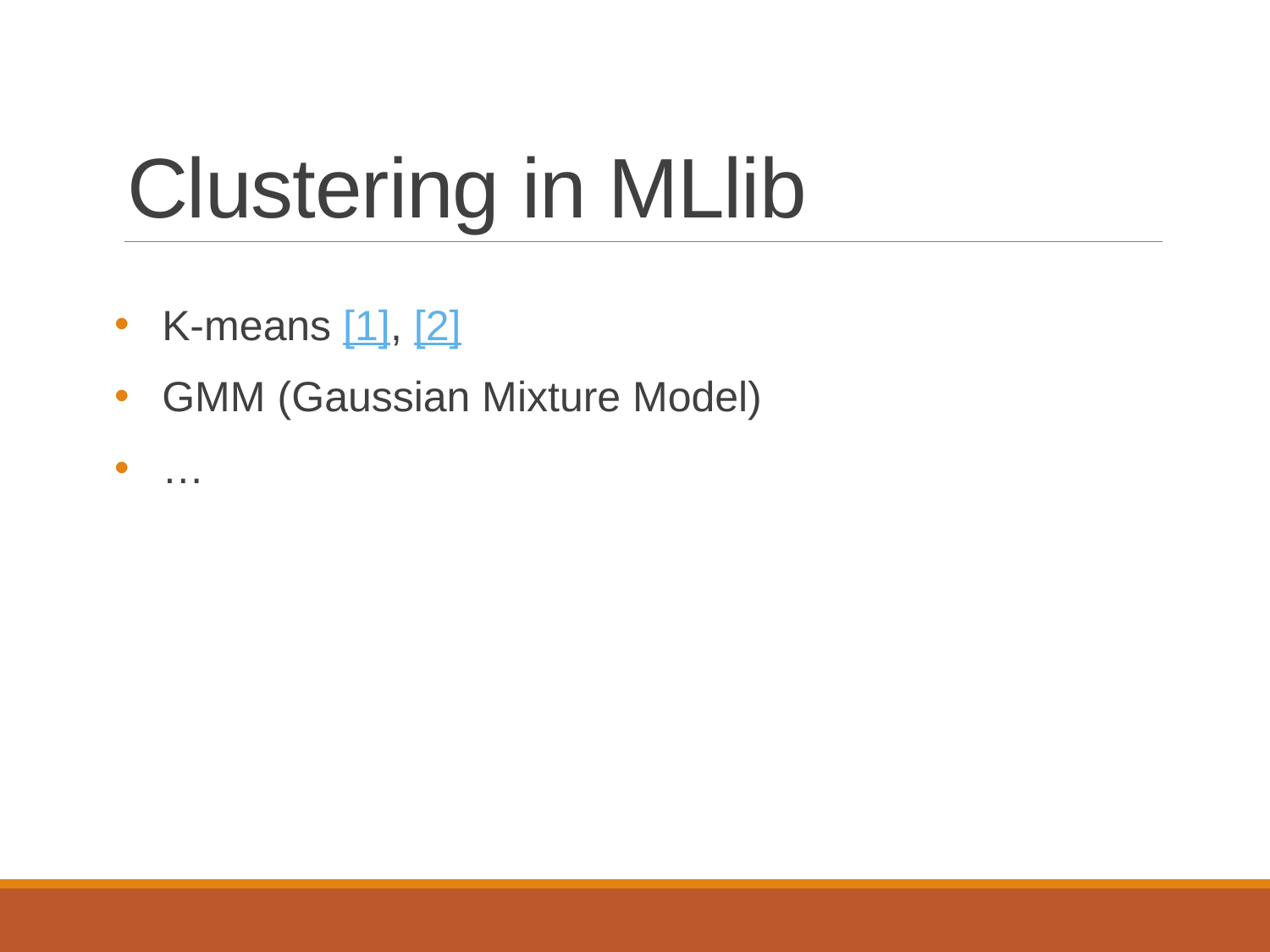

# Clustering in MLlib
K-means [1], [2]
GMM (Gaussian Mixture Model)
…